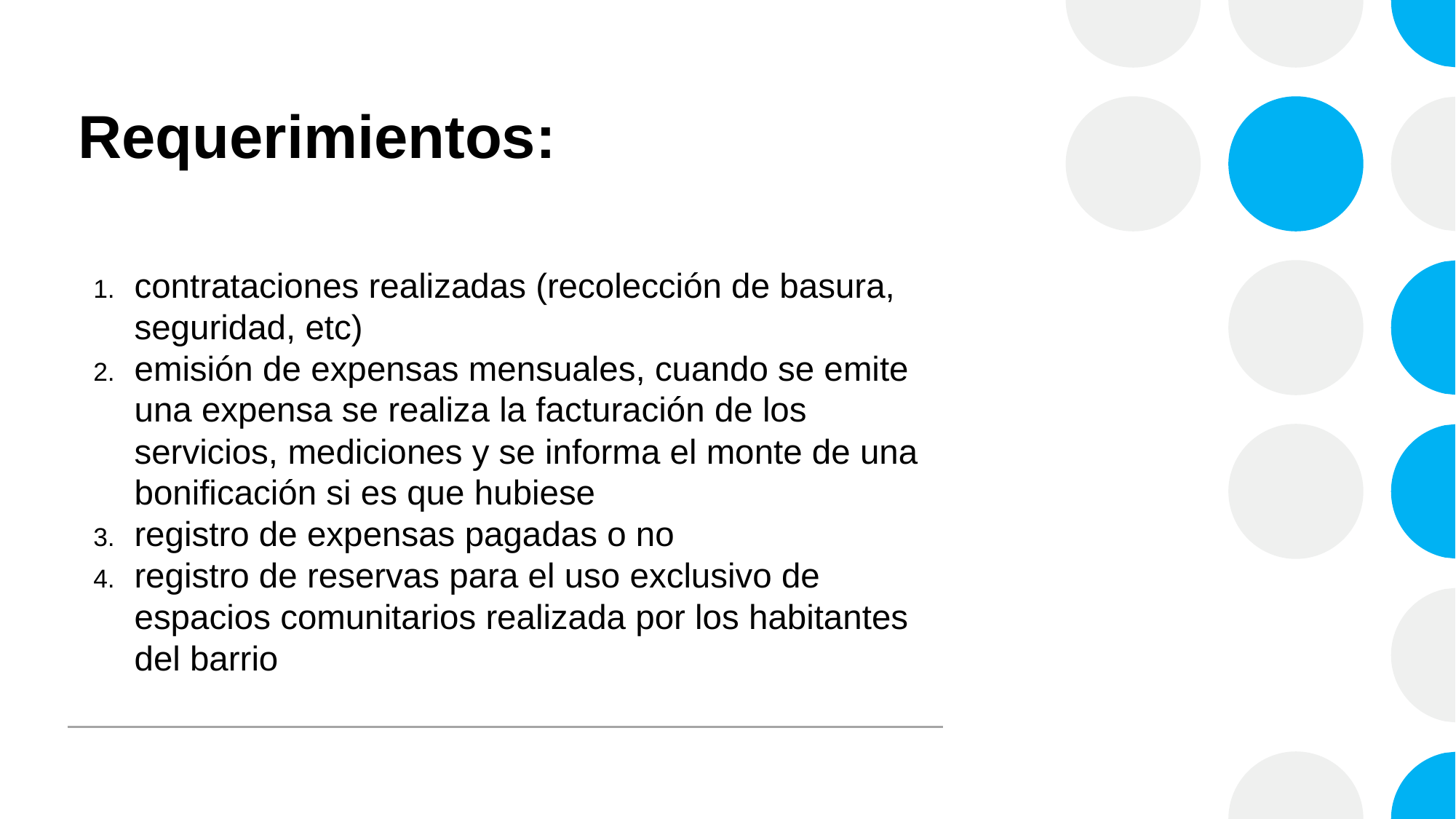

# Requerimientos:
contrataciones realizadas (recolección de basura, seguridad, etc)
emisión de expensas mensuales, cuando se emite una expensa se realiza la facturación de los servicios, mediciones y se informa el monte de una bonificación si es que hubiese
registro de expensas pagadas o no
registro de reservas para el uso exclusivo de espacios comunitarios realizada por los habitantes del barrio